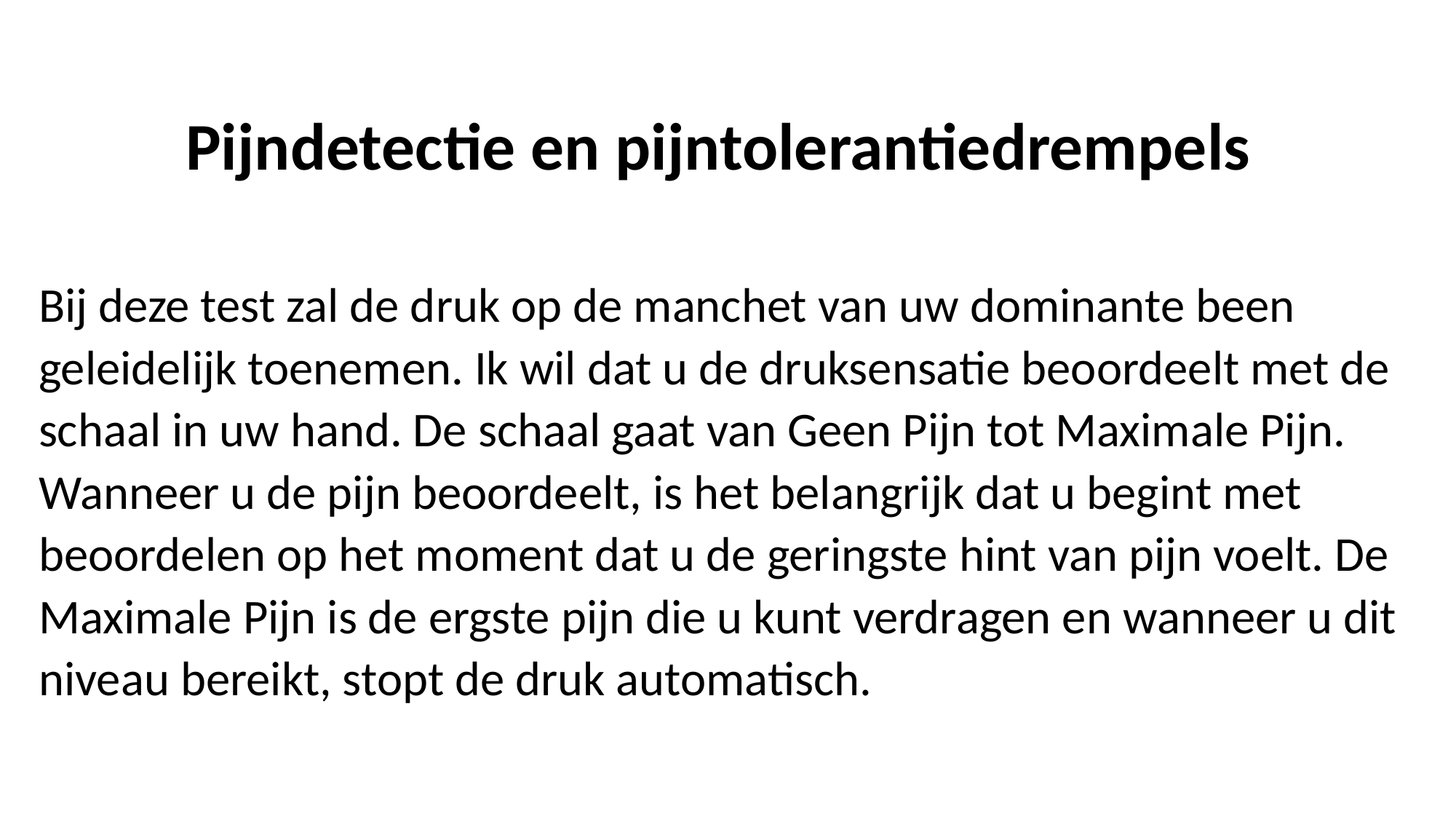

Pijndetectie en pijntolerantiedrempels

Bij deze test zal de druk op de manchet van uw dominante been geleidelijk toenemen. Ik wil dat u de druksensatie beoordeelt met de schaal in uw hand. De schaal gaat van Geen Pijn tot Maximale Pijn. Wanneer u de pijn beoordeelt, is het belangrijk dat u begint met beoordelen op het moment dat u de geringste hint van pijn voelt. De Maximale Pijn is de ergste pijn die u kunt verdragen en wanneer u dit niveau bereikt, stopt de druk automatisch.